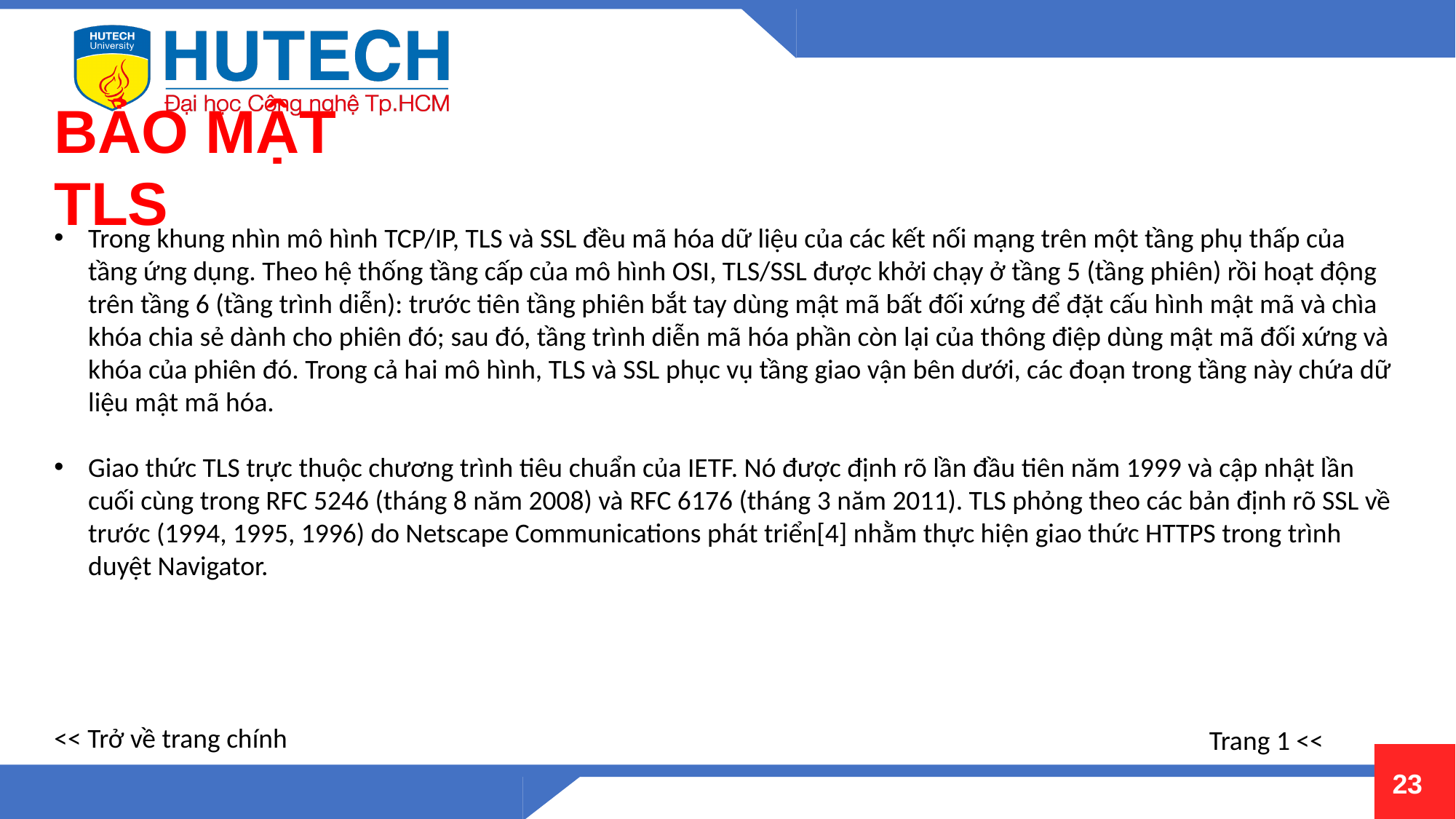

BẢO MẬT TLS
Trong khung nhìn mô hình TCP/IP, TLS và SSL đều mã hóa dữ liệu của các kết nối mạng trên một tầng phụ thấp của tầng ứng dụng. Theo hệ thống tầng cấp của mô hình OSI, TLS/SSL được khởi chạy ở tầng 5 (tầng phiên) rồi hoạt động trên tầng 6 (tầng trình diễn): trước tiên tầng phiên bắt tay dùng mật mã bất đối xứng để đặt cấu hình mật mã và chìa khóa chia sẻ dành cho phiên đó; sau đó, tầng trình diễn mã hóa phần còn lại của thông điệp dùng mật mã đối xứng và khóa của phiên đó. Trong cả hai mô hình, TLS và SSL phục vụ tầng giao vận bên dưới, các đoạn trong tầng này chứa dữ liệu mật mã hóa.

Giao thức TLS trực thuộc chương trình tiêu chuẩn của IETF. Nó được định rõ lần đầu tiên năm 1999 và cập nhật lần cuối cùng trong RFC 5246 (tháng 8 năm 2008) và RFC 6176 (tháng 3 năm 2011). TLS phỏng theo các bản định rõ SSL về trước (1994, 1995, 1996) do Netscape Communications phát triển[4] nhằm thực hiện giao thức HTTPS trong trình duyệt Navigator.
<< Trở về trang chính
Trang 1 <<